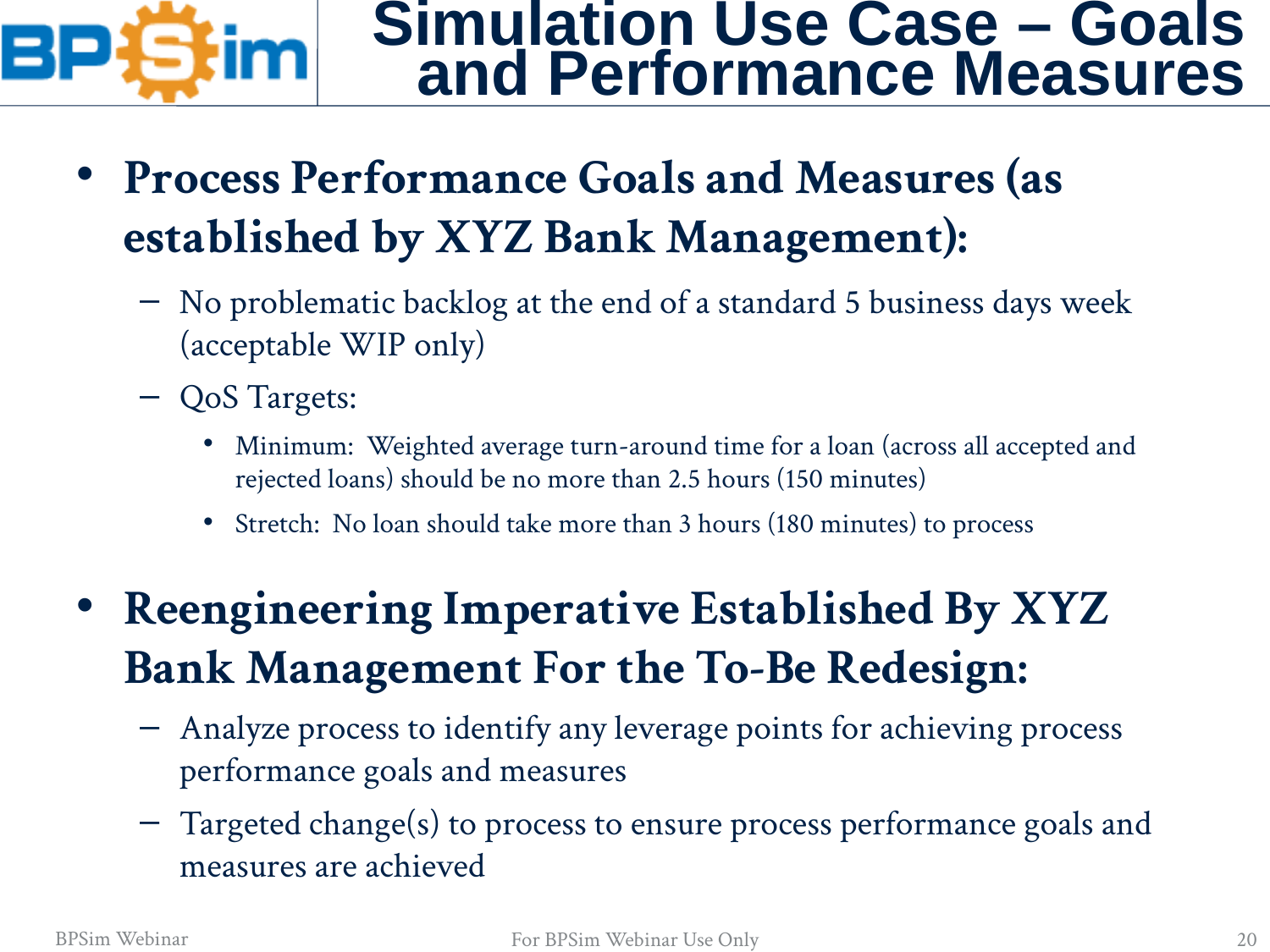

# Simulation Use Case – Goals and Performance Measures
Process Performance Goals and Measures (as established by XYZ Bank Management):
No problematic backlog at the end of a standard 5 business days week (acceptable WIP only)
QoS Targets:
Minimum:  Weighted average turn-around time for a loan (across all accepted and rejected loans) should be no more than 2.5 hours (150 minutes)
Stretch:  No loan should take more than 3 hours (180 minutes) to process
Reengineering Imperative Established By XYZ Bank Management For the To-Be Redesign:
Analyze process to identify any leverage points for achieving process performance goals and measures
Targeted change(s) to process to ensure process performance goals and measures are achieved

For BPSim Webinar Use Only
20